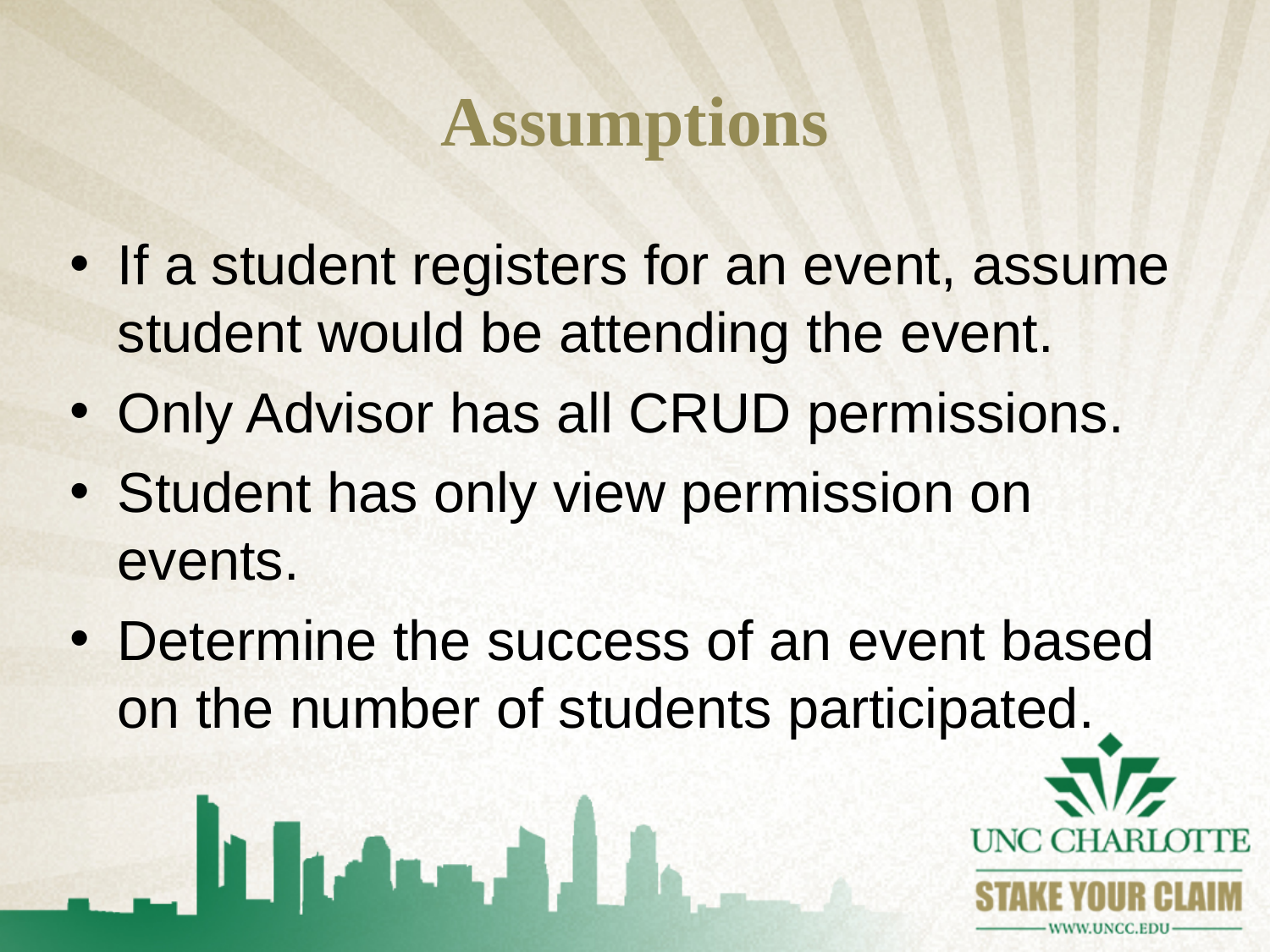

# Assumptions
If a student registers for an event, assume  student would be attending the event.
Only Advisor has all CRUD permissions.
Student has only view permission on events.
Determine the success of an event based on the number of students participated.